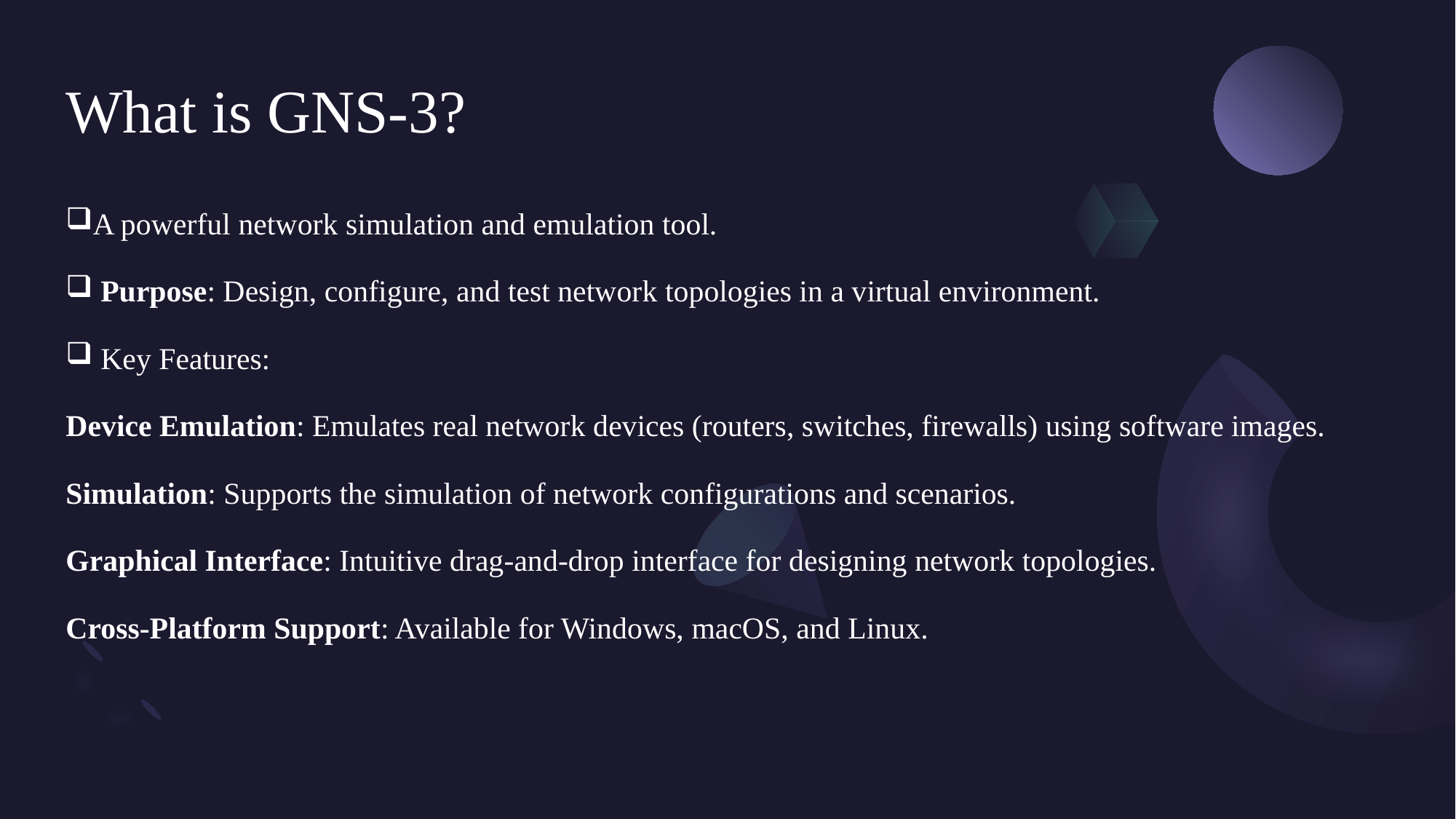

# What is GNS-3?
A powerful network simulation and emulation tool.
 Purpose: Design, configure, and test network topologies in a virtual environment.
 Key Features:
Device Emulation: Emulates real network devices (routers, switches, firewalls) using software images.
Simulation: Supports the simulation of network configurations and scenarios.
Graphical Interface: Intuitive drag-and-drop interface for designing network topologies.
Cross-Platform Support: Available for Windows, macOS, and Linux.